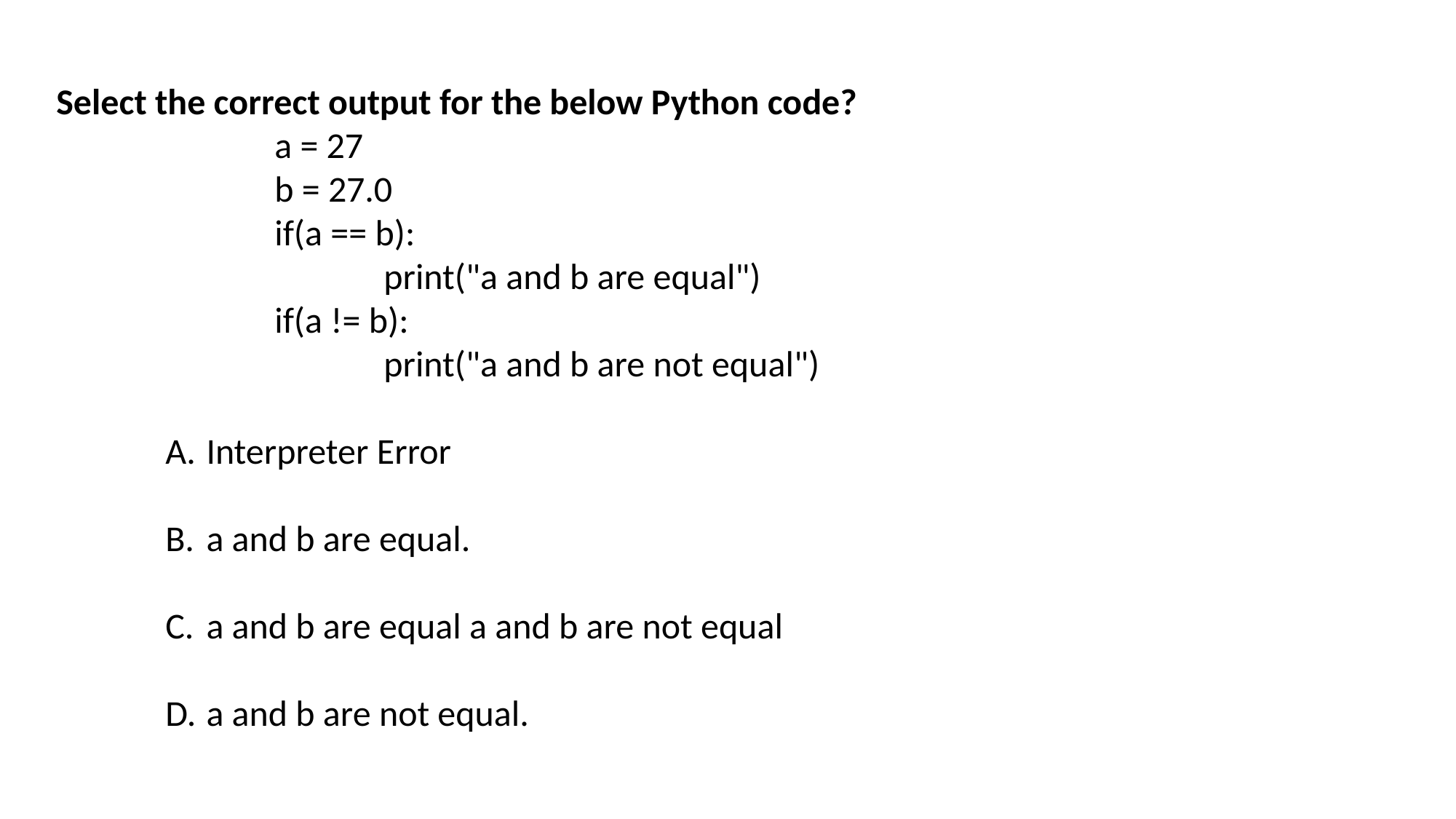

Select the correct output for the below Python code?
a = 27
b = 27.0
if(a == b):
	print("a and b are equal")
if(a != b):
	print("a and b are not equal")

Interpreter Error

a and b are equal.

a and b are equal a and b are not equal

a and b are not equal.